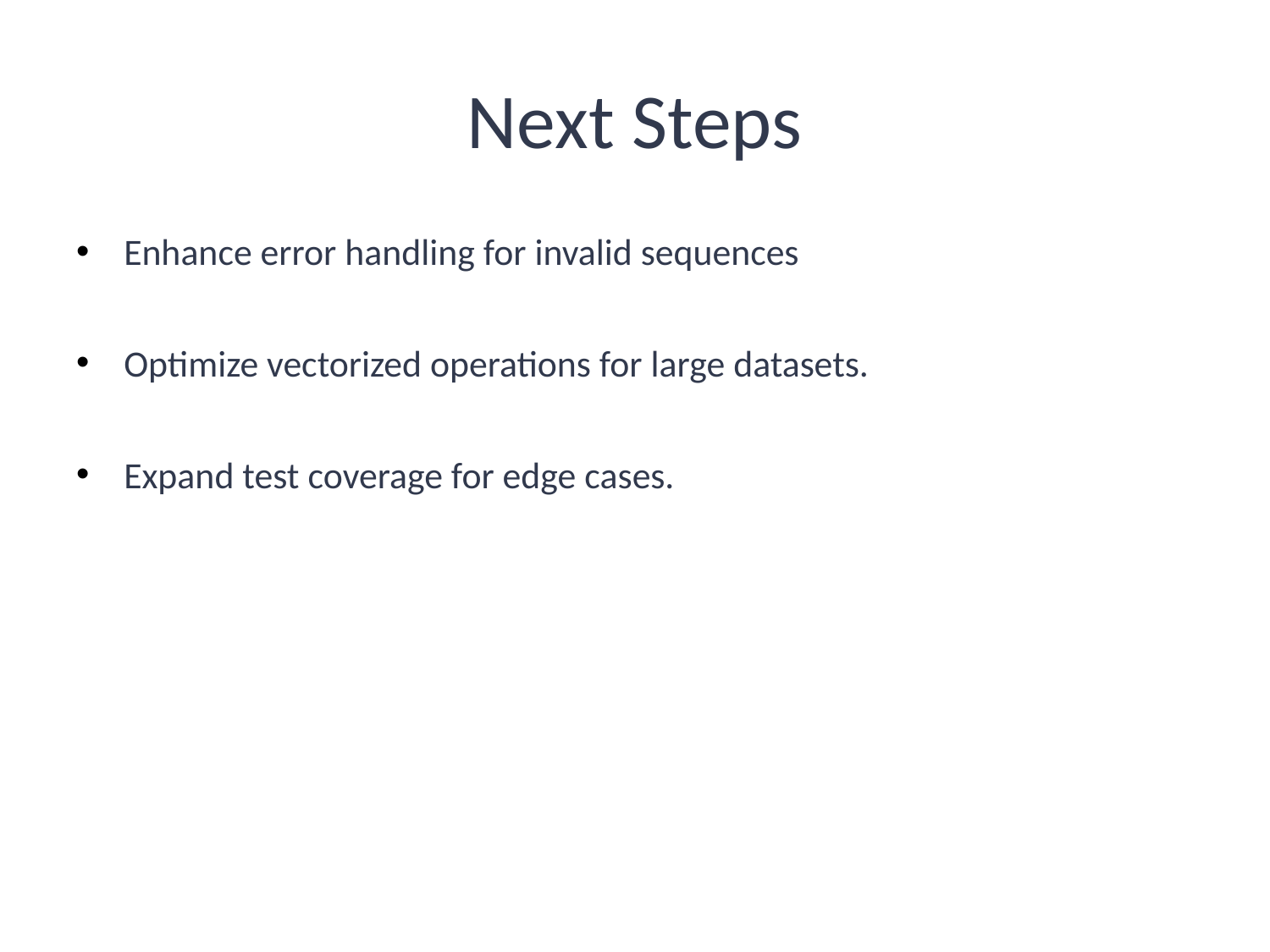

# Next Steps
Enhance error handling for invalid sequences

Optimize vectorized operations for large datasets.

Expand test coverage for edge cases.